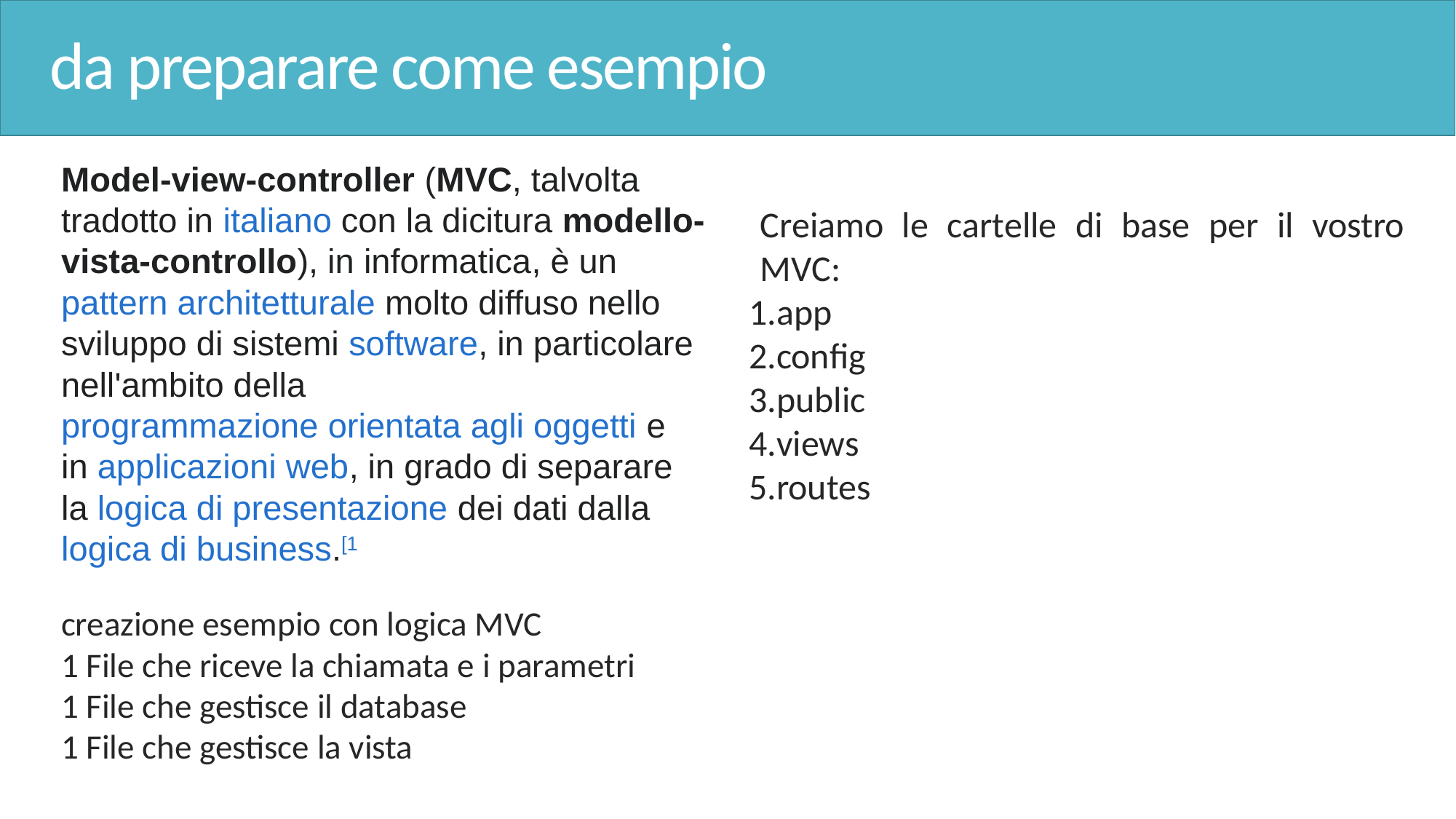

# da preparare come esempio
Model-view-controller (MVC, talvolta tradotto in italiano con la dicitura modello-vista-controllo), in informatica, è un pattern architetturale molto diffuso nello sviluppo di sistemi software, in particolare nell'ambito della programmazione orientata agli oggetti e in applicazioni web, in grado di separare la logica di presentazione dei dati dalla logica di business.[1

creazione esempio con logica MVC
1 File che riceve la chiamata e i parametri
1 File che gestisce il database
1 File che gestisce la vista

Creiamo le cartelle di base per il vostro MVC:
app
config
public
views
routes